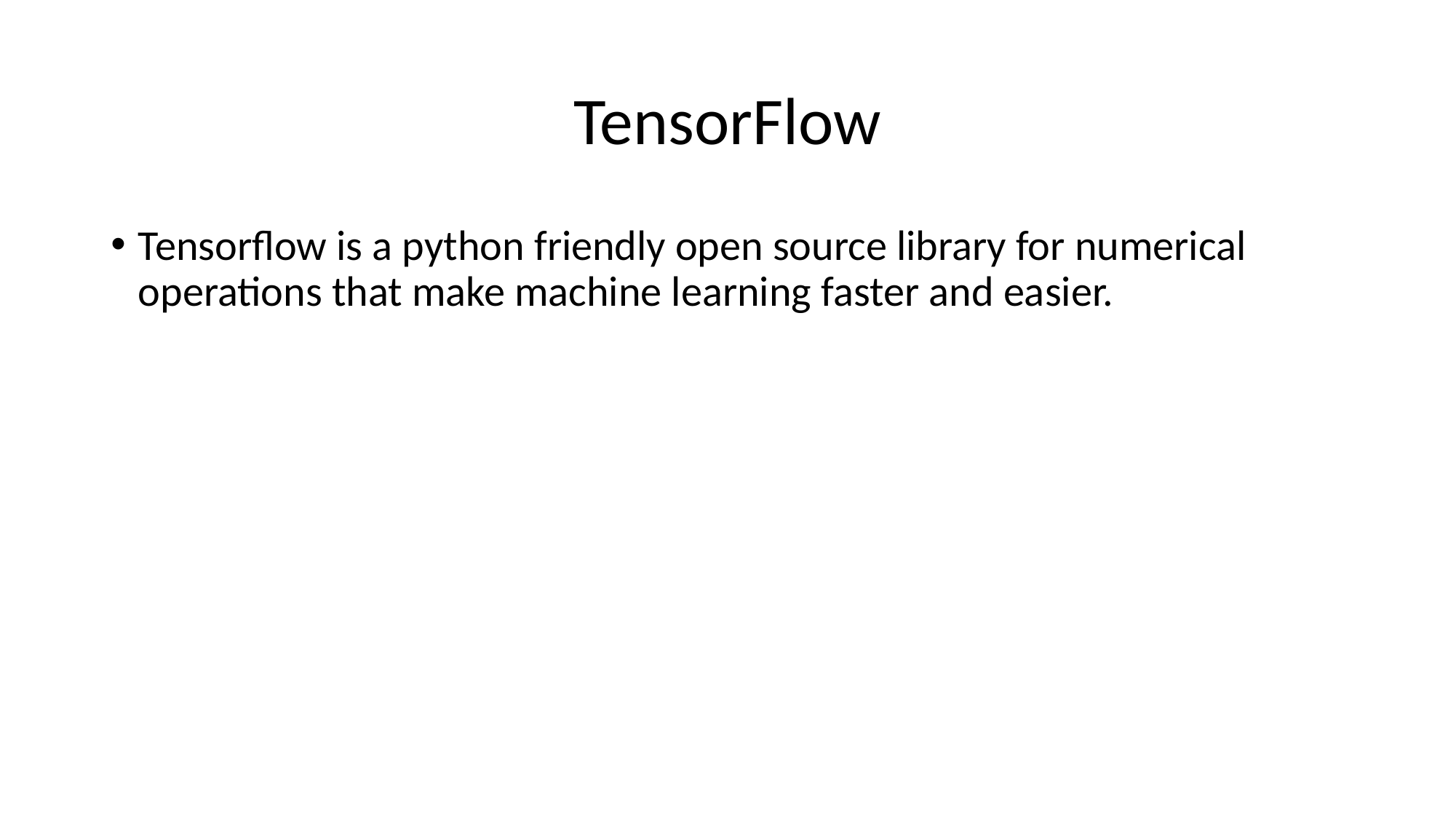

# TensorFlow
Tensorflow is a python friendly open source library for numerical operations that make machine learning faster and easier.